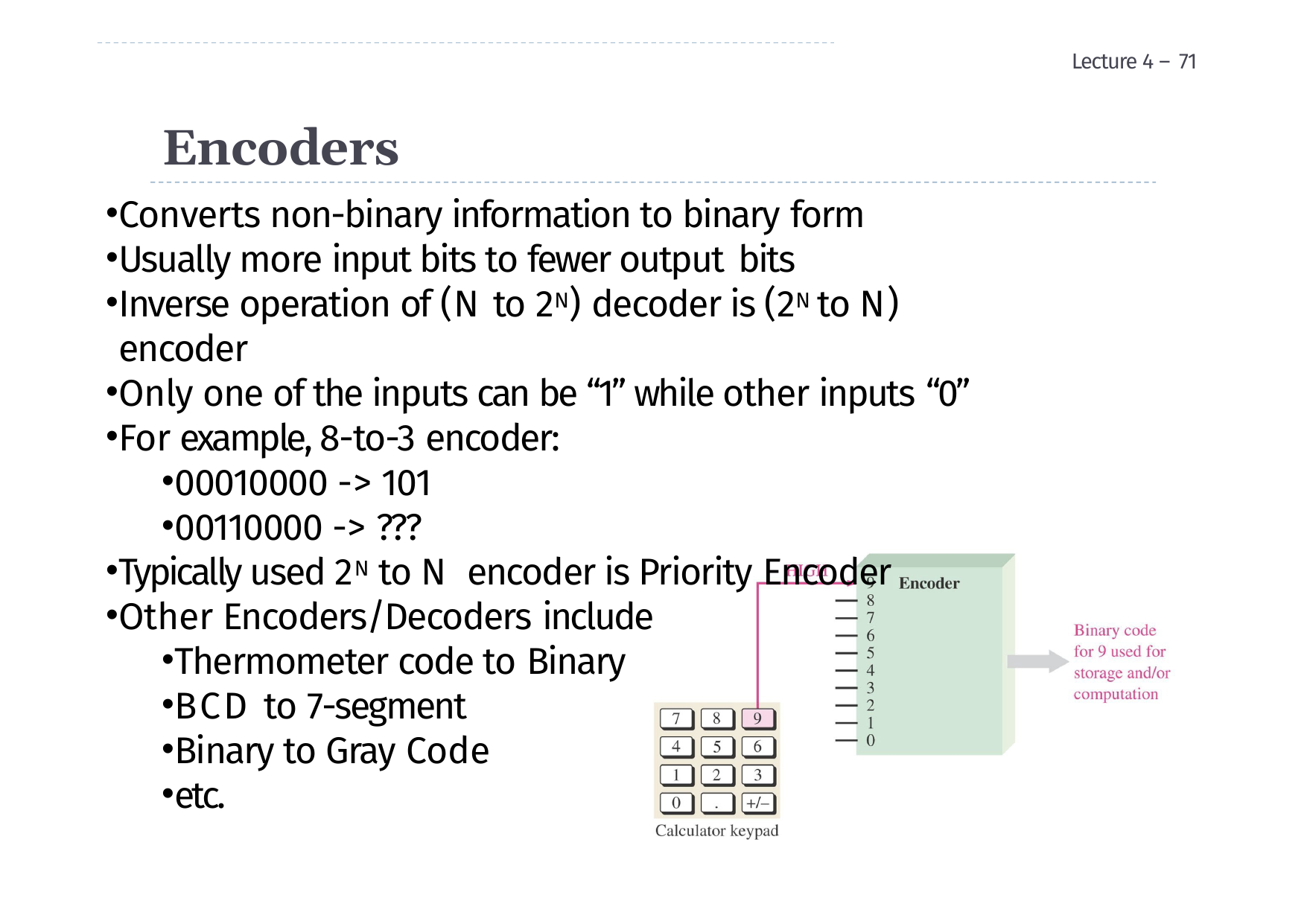

Lecture 4 – 71
# Encoders

Converts non-binary information to binary form
Usually more input bits to fewer output bits
Inverse operation of (N to 2N) decoder is (2N to N) encoder
Only one of the inputs can be “1” while other inputs “0”
For example, 8-to-3 encoder:
00010000 -> 101
00110000 -> ???
Typically used 2N to N encoder is Priority Encoder
Other Encoders/Decoders include
Thermometer code to Binary
BCD to 7-segment
Binary to Gray Code
etc.